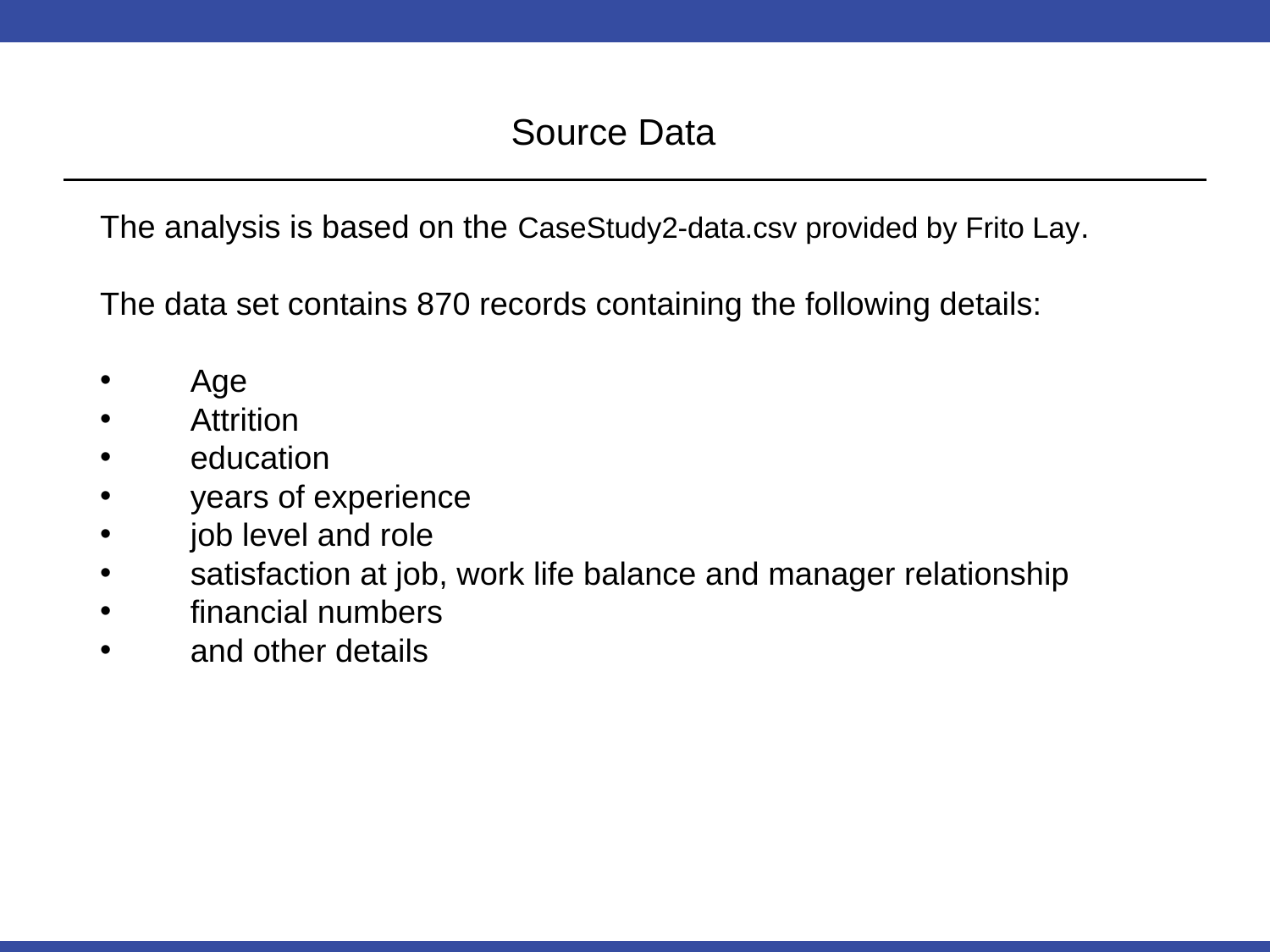

#
Source Data
The analysis is based on the CaseStudy2-data.csv provided by Frito Lay.

The data set contains 870 records containing the following details:

Age
Attrition
education
years of experience
job level and role
satisfaction at job, work life balance and manager relationship
financial numbers
and other details